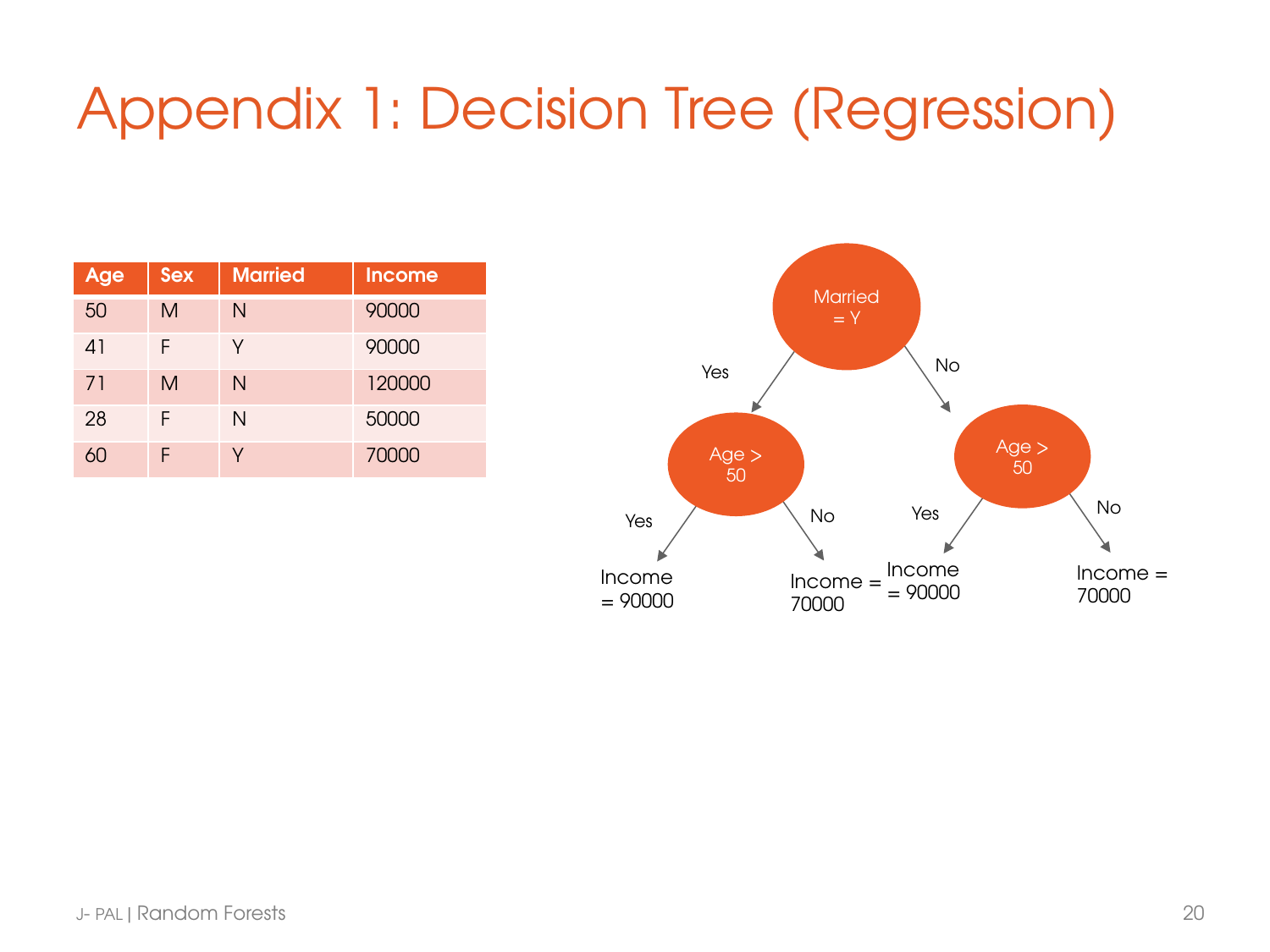

# Appendix 1: Decision Tree (Regression)
Married = Y
| Age | Sex | Married | Income |
| --- | --- | --- | --- |
| 50 | M | N | 90000 |
| 41 | F | Y | 90000 |
| 71 | M | N | 120000 |
| 28 | F | N | 50000 |
| 60 | F | Y | 70000 |
No
Yes
Age > 50
Age > 50
No
Yes
No
Yes
Income = 90000
Income = 70000
Income = 90000
Income = 70000
J- PAL | Random Forests
20